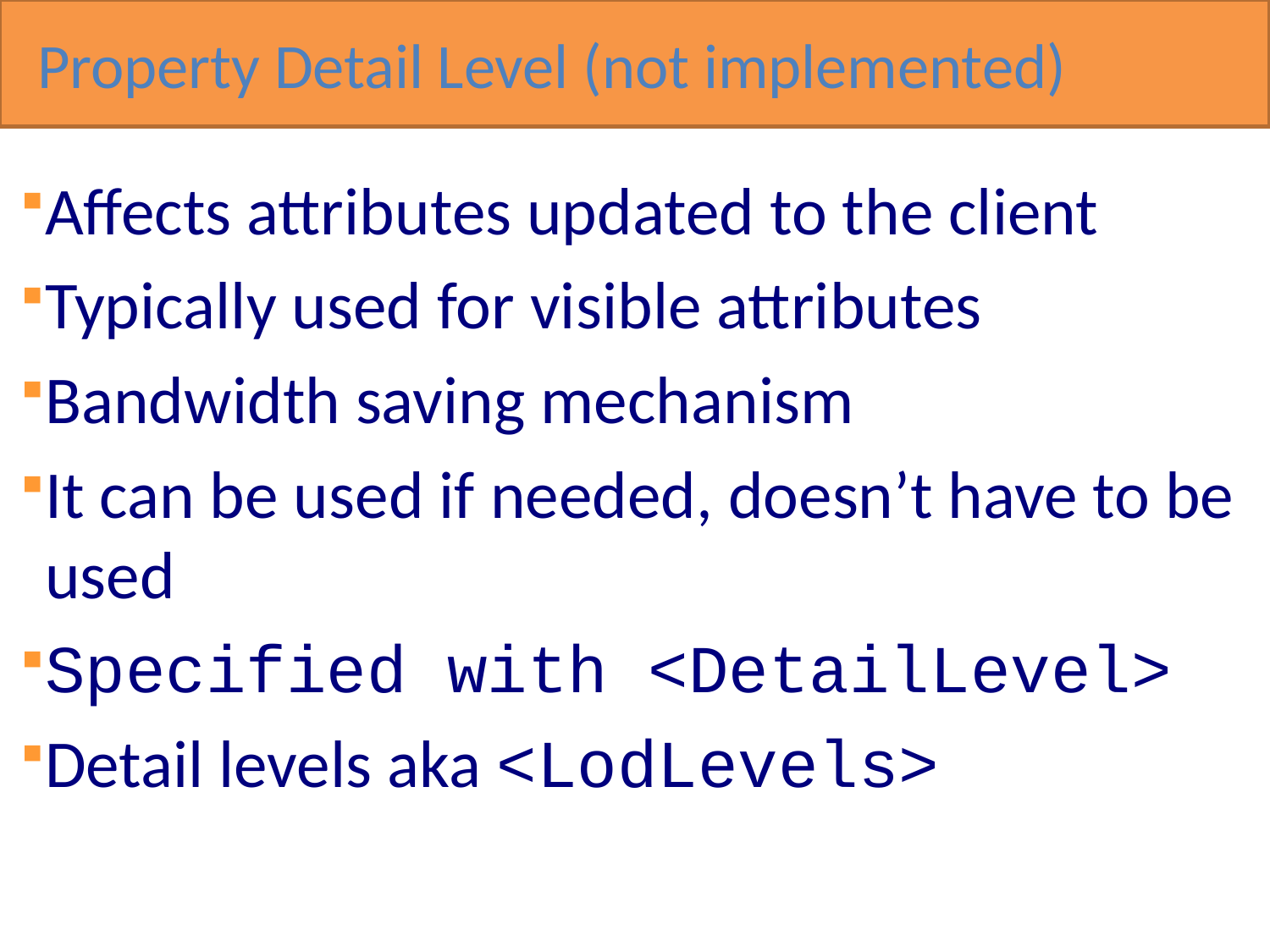

Property Detail Level (not implemented)
Affects attributes updated to the client
Typically used for visible attributes
Bandwidth saving mechanism
It can be used if needed, doesn’t have to be used
Specified with <DetailLevel>
Detail levels aka <LodLevels>